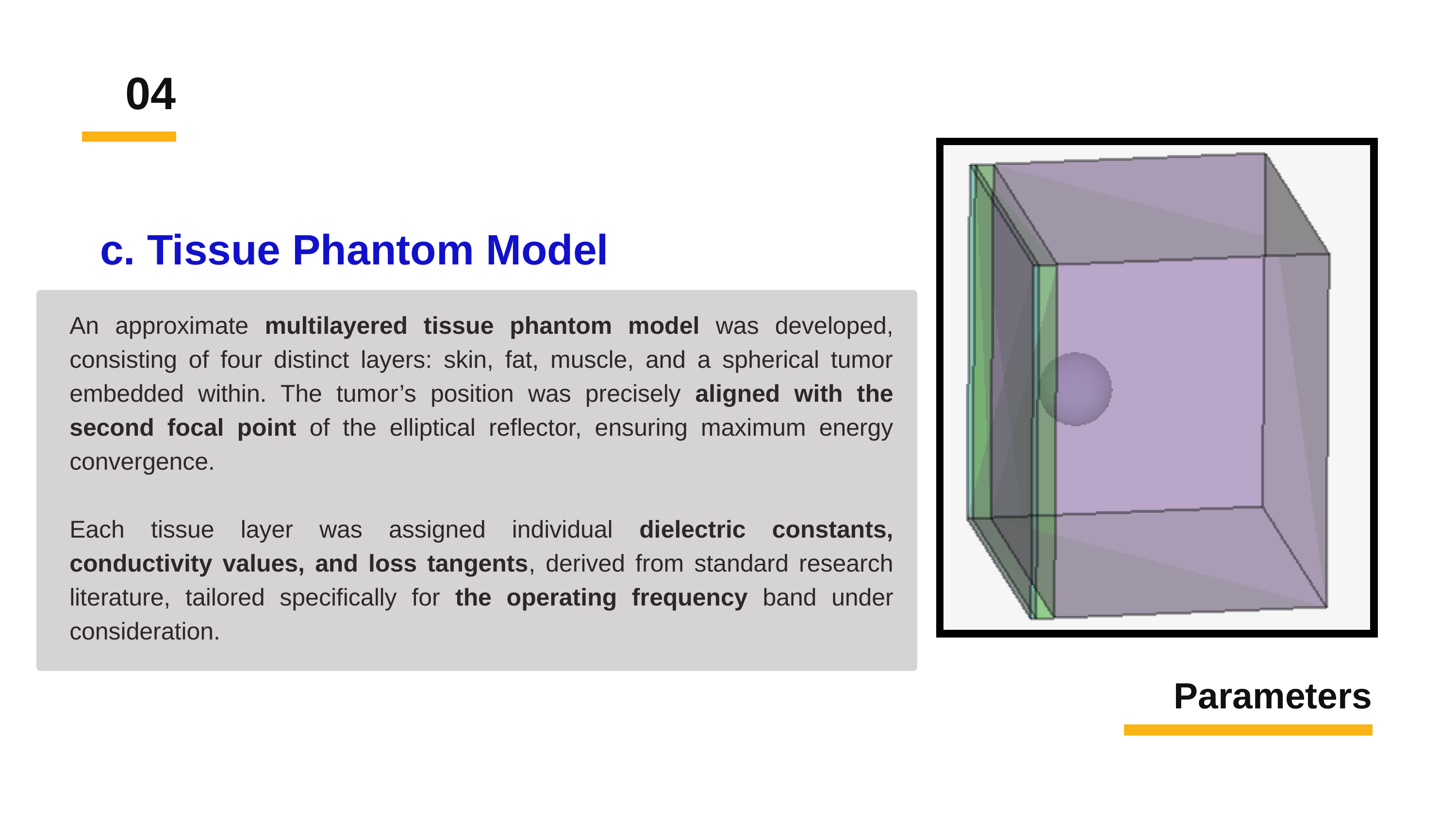

04

c. Tissue Phantom Model

An approximate multilayered tissue phantom model was developed, consisting of four distinct layers: skin, fat, muscle, and a spherical tumor embedded within. The tumor’s position was precisely aligned with the second focal point of the elliptical reflector, ensuring maximum energy convergence.

Each tissue layer was assigned individual dielectric constants, conductivity values, and loss tangents, derived from standard research literature, tailored specifically for the operating frequency band under consideration.

Parameters